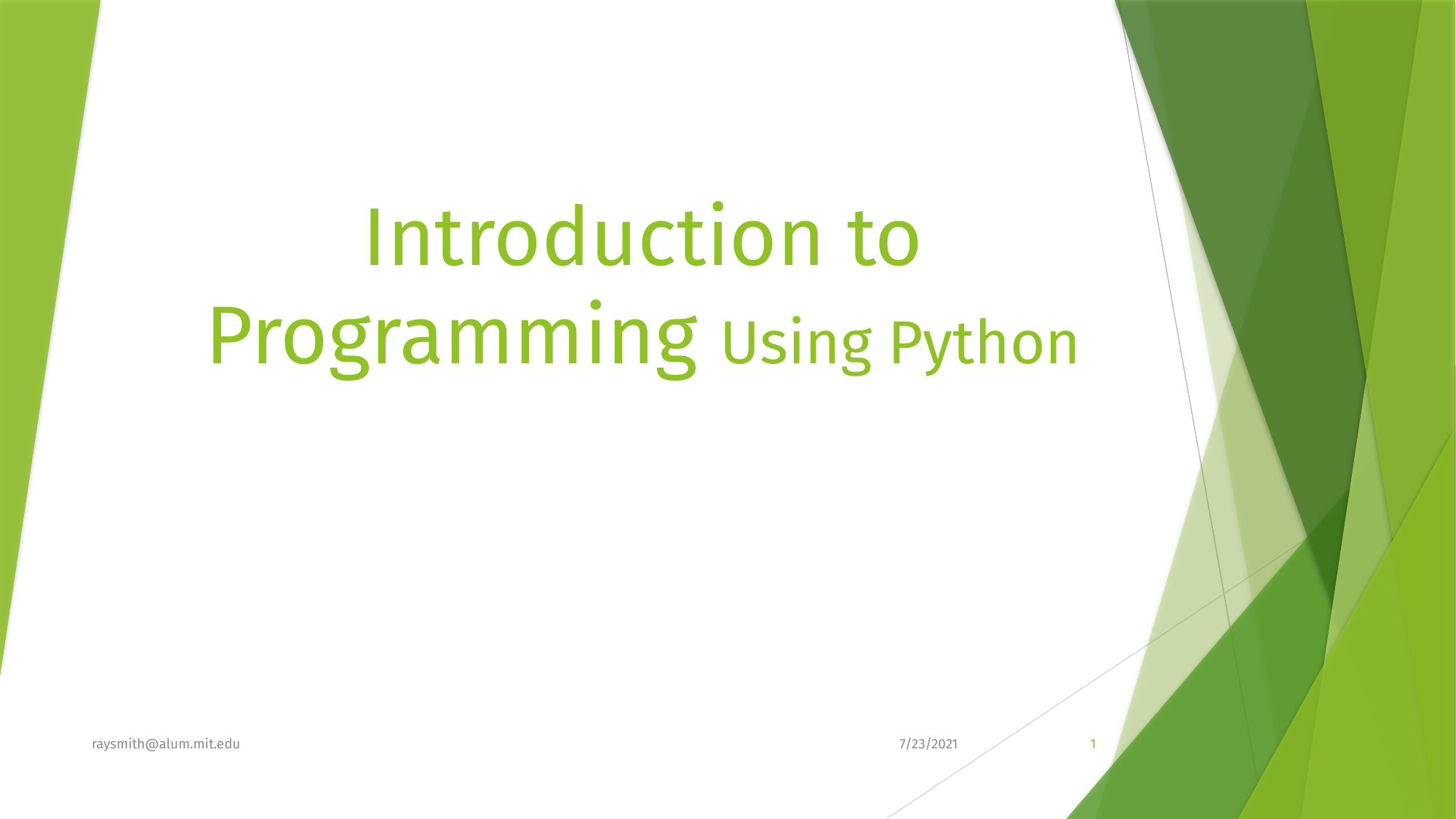

# Introduction to Programming Using Python
raysmith@alum.mit.edu
7/23/2021
1